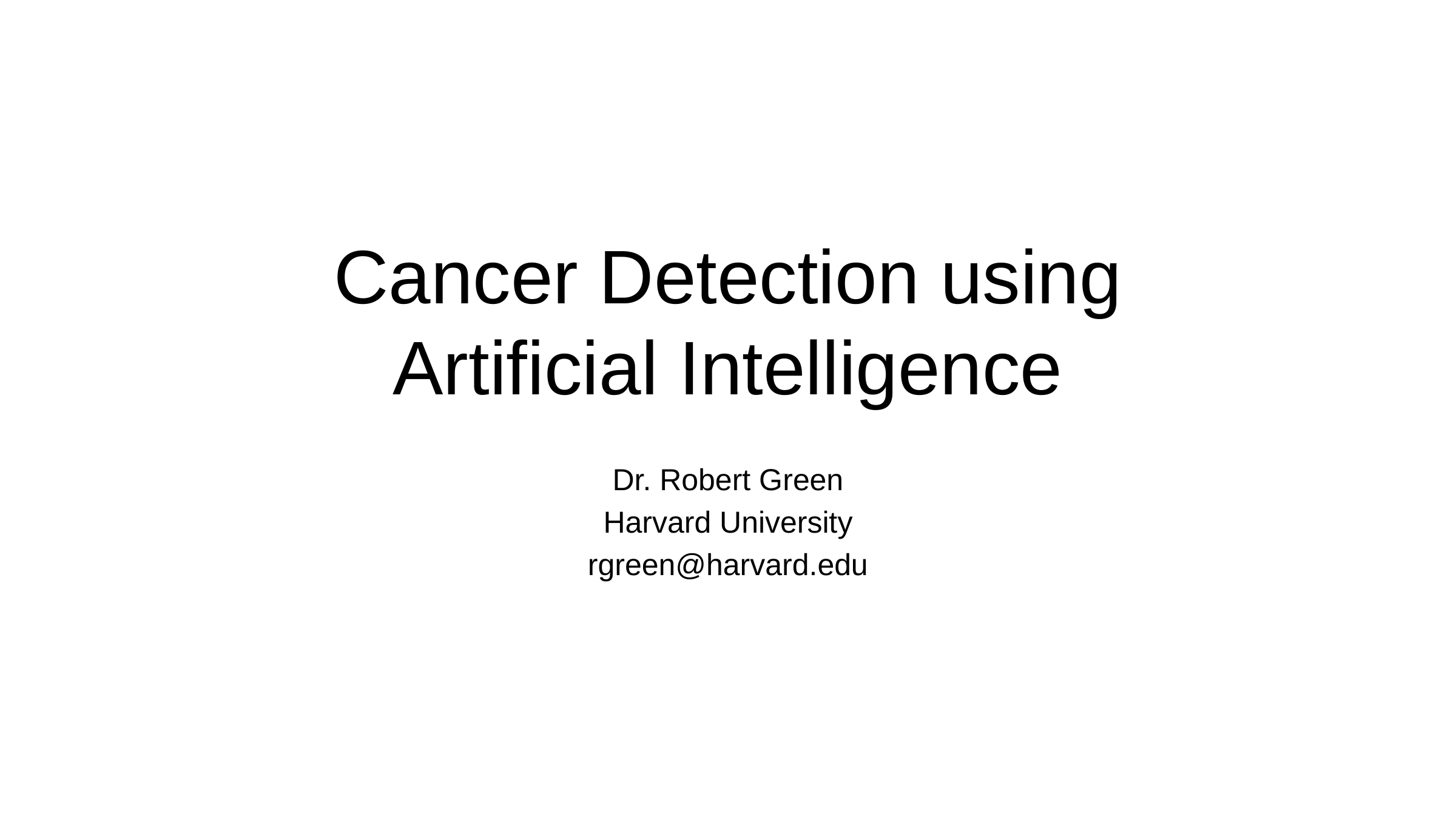

# Cancer Detection using Artificial Intelligence
Dr. Robert Green
Harvard University
rgreen@harvard.edu